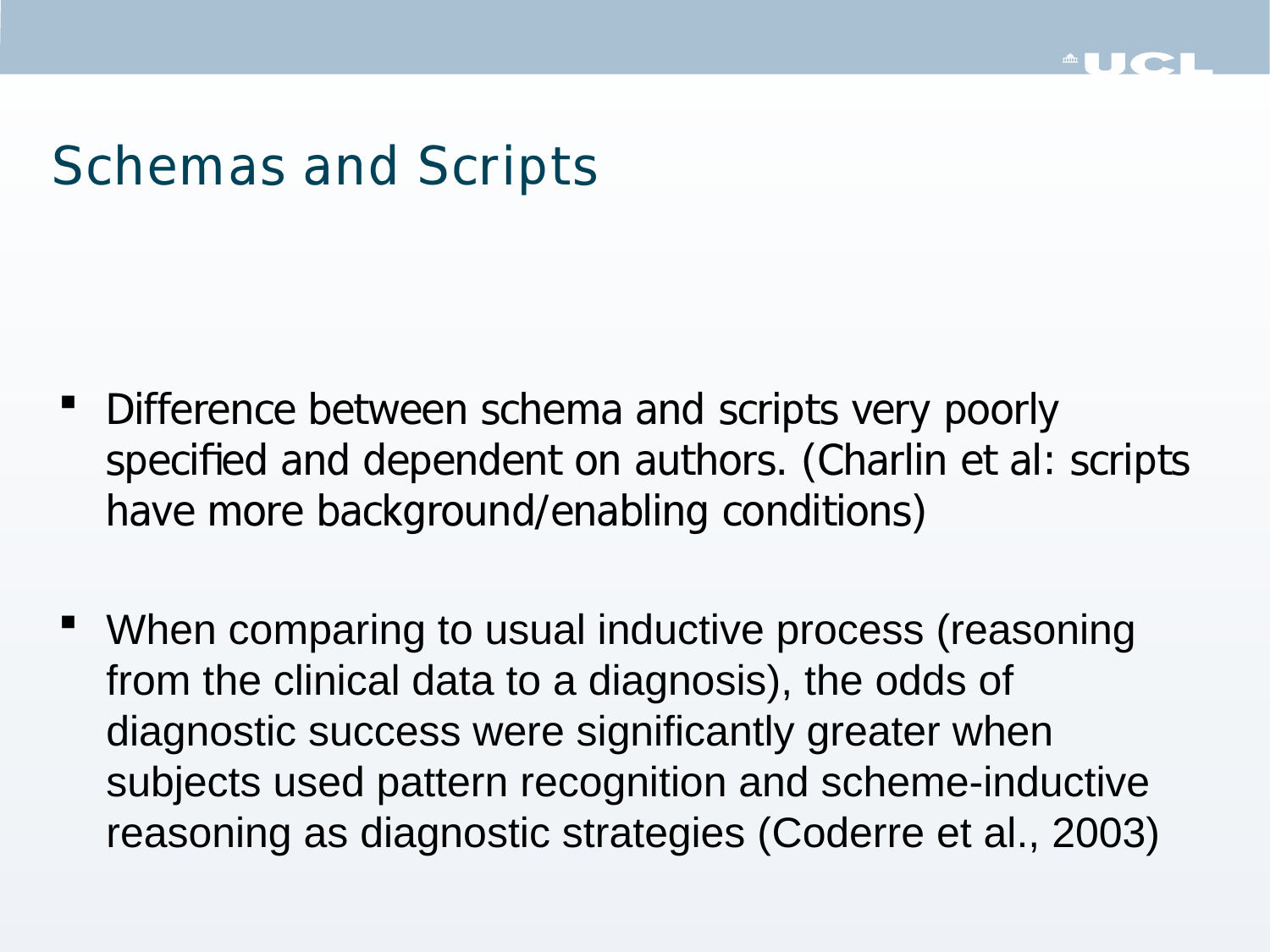

# Schemas and Scripts
Difference between schema and scripts very poorly specified and dependent on authors. (Charlin et al: scripts have more background/enabling conditions)

When comparing to usual inductive process (reasoning from the clinical data to a diagnosis), the odds of diagnostic success were significantly greater when subjects used pattern recognition and scheme-inductive reasoning as diagnostic strategies (Coderre et al., 2003)